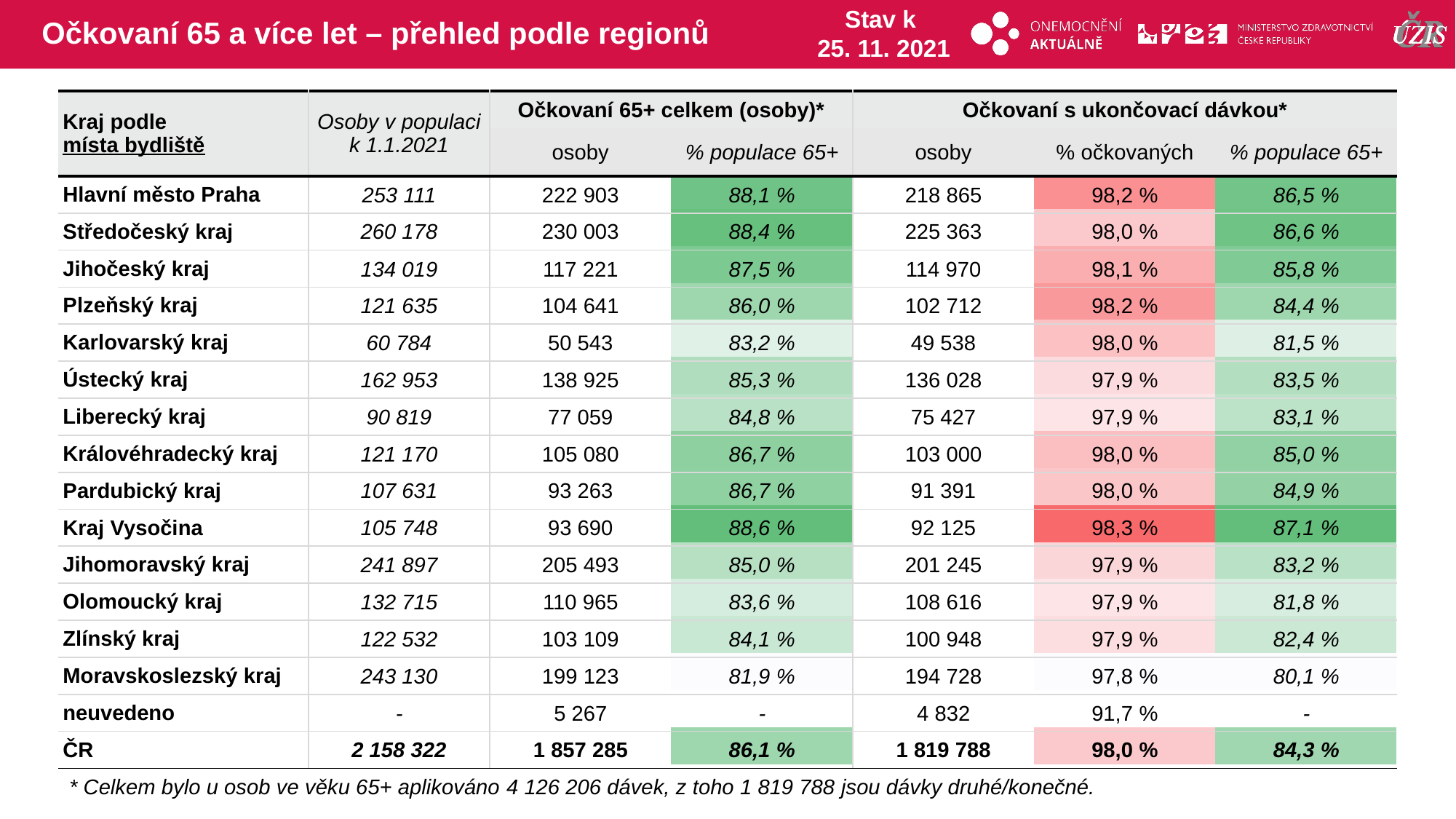

# Očkovaní 65 a více let – přehled podle regionů
Stav k
25. 11. 2021
| Kraj podle místa bydliště | Osoby v populaci k 1.1.2021 | Očkovaní 65+ celkem (osoby)\* |  | Očkovaní s ukončovací dávkou\* |  |  |
| --- | --- | --- | --- | --- | --- | --- |
|  |  | osoby | % populace 65+ | osoby | % očkovaných | % populace 65+ |
| Hlavní město Praha | 253 111 | 222 903 | 88,1 % | 218 865 | 98,2 % | 86,5 % |
| Středočeský kraj | 260 178 | 230 003 | 88,4 % | 225 363 | 98,0 % | 86,6 % |
| Jihočeský kraj | 134 019 | 117 221 | 87,5 % | 114 970 | 98,1 % | 85,8 % |
| Plzeňský kraj | 121 635 | 104 641 | 86,0 % | 102 712 | 98,2 % | 84,4 % |
| Karlovarský kraj | 60 784 | 50 543 | 83,2 % | 49 538 | 98,0 % | 81,5 % |
| Ústecký kraj | 162 953 | 138 925 | 85,3 % | 136 028 | 97,9 % | 83,5 % |
| Liberecký kraj | 90 819 | 77 059 | 84,8 % | 75 427 | 97,9 % | 83,1 % |
| Královéhradecký kraj | 121 170 | 105 080 | 86,7 % | 103 000 | 98,0 % | 85,0 % |
| Pardubický kraj | 107 631 | 93 263 | 86,7 % | 91 391 | 98,0 % | 84,9 % |
| Kraj Vysočina | 105 748 | 93 690 | 88,6 % | 92 125 | 98,3 % | 87,1 % |
| Jihomoravský kraj | 241 897 | 205 493 | 85,0 % | 201 245 | 97,9 % | 83,2 % |
| Olomoucký kraj | 132 715 | 110 965 | 83,6 % | 108 616 | 97,9 % | 81,8 % |
| Zlínský kraj | 122 532 | 103 109 | 84,1 % | 100 948 | 97,9 % | 82,4 % |
| Moravskoslezský kraj | 243 130 | 199 123 | 81,9 % | 194 728 | 97,8 % | 80,1 % |
| neuvedeno | - | 5 267 | - | 4 832 | 91,7 % | - |
| ČR | 2 158 322 | 1 857 285 | 86,1 % | 1 819 788 | 98,0 % | 84,3 % |
|  |  |  |  |  |  |
| --- | --- | --- | --- | --- | --- |
|  |  |  |  |  |  |
|  |  |  |  |  |  |
|  |  |  |  |  |  |
|  |  |  |  |  |  |
|  |  |  |  |  |  |
|  |  |  |  |  |  |
|  |  |  |  |  |  |
|  |  |  |  |  |  |
|  |  |  |  |  |  |
|  |  |  |  |  |  |
|  |  |  |  |  |  |
|  |  |  |  |  |  |
|  |  |  |  |  |  |
|  |  |  |  |  |  |
|  |  |  |  |  |  |
* Celkem bylo u osob ve věku 65+ aplikováno 4 126 206 dávek, z toho 1 819 788 jsou dávky druhé/konečné.